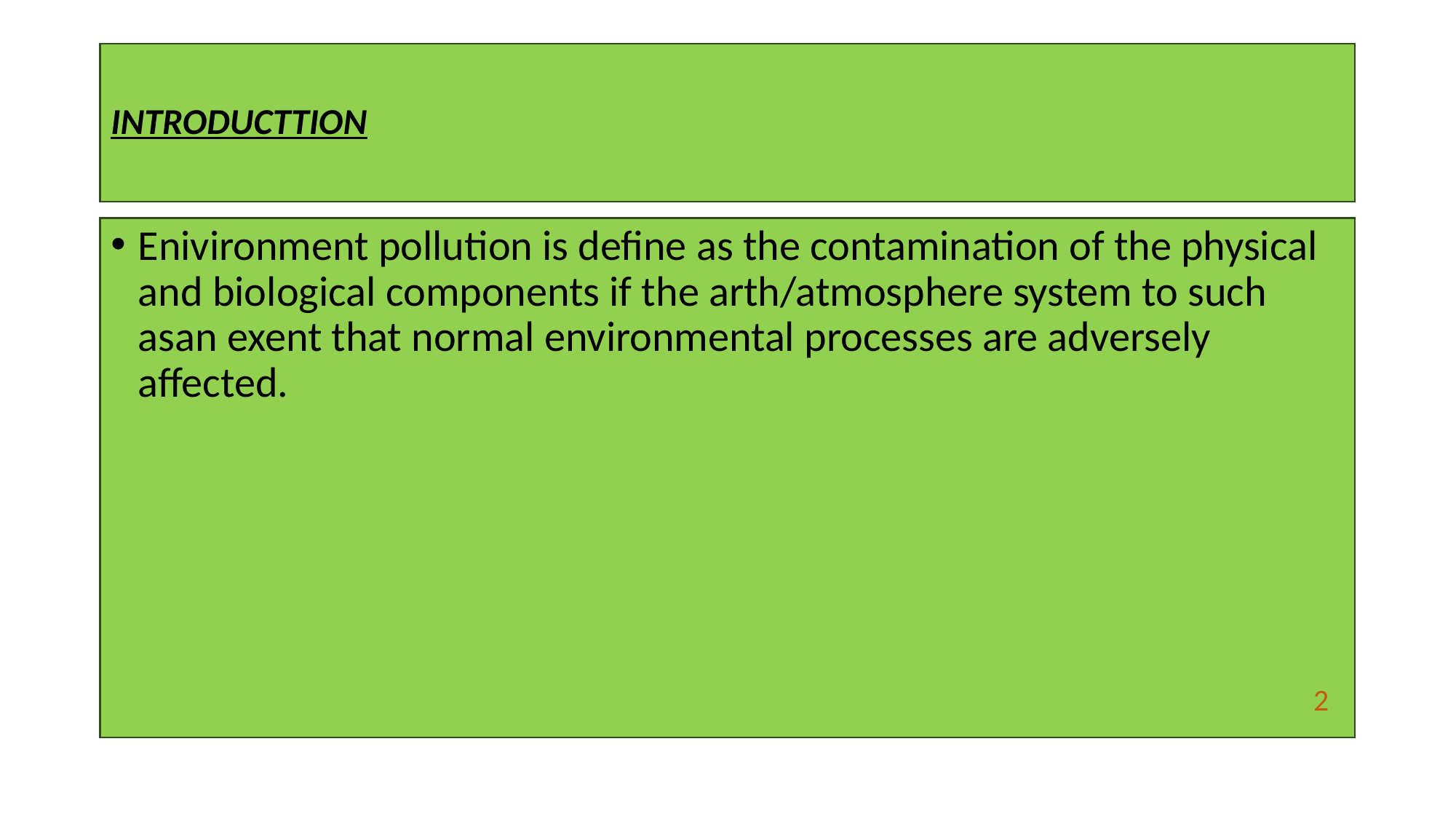

# INTRODUCTTION
Enivironment pollution is define as the contamination of the physical and biological components if the arth/atmosphere system to such asan exent that normal environmental processes are adversely affected.

2